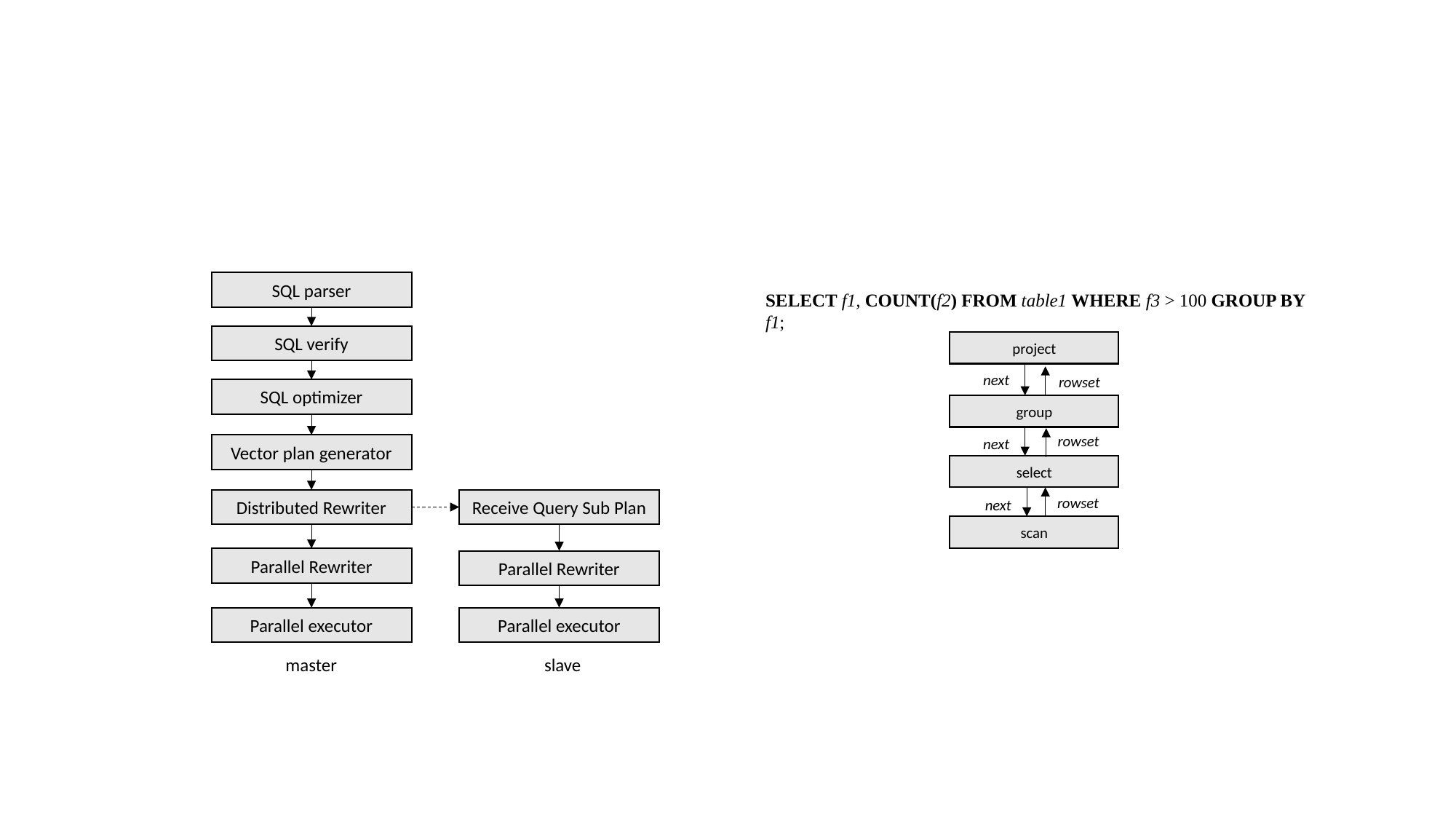

#
SQL parser
SELECT f1, COUNT(f2) FROM table1 WHERE f3 > 100 GROUP BY f1;
SQL verify
project
next
rowset
SQL optimizer
group
rowset
next
Vector plan generator
select
rowset
Distributed Rewriter
Receive Query Sub Plan
next
scan
Parallel Rewriter
Parallel Rewriter
Parallel executor
Parallel executor
master
slave